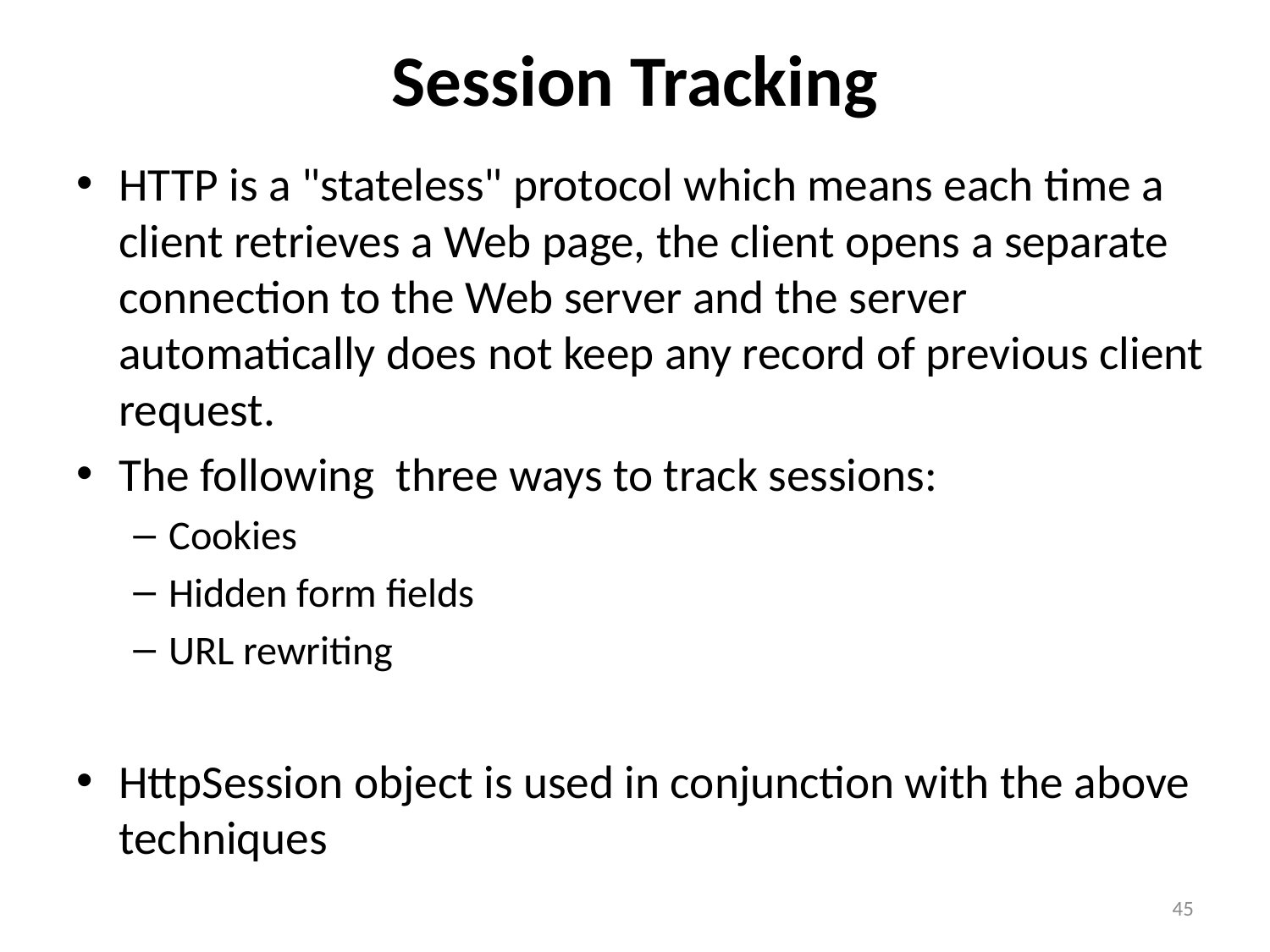

# Session Tracking
HTTP is a "stateless" protocol which means each time a client retrieves a Web page, the client opens a separate connection to the Web server and the server automatically does not keep any record of previous client request.
The following  three ways to track sessions:
Cookies
Hidden form fields
URL rewriting

HttpSession object is used in conjunction with the above techniques
45